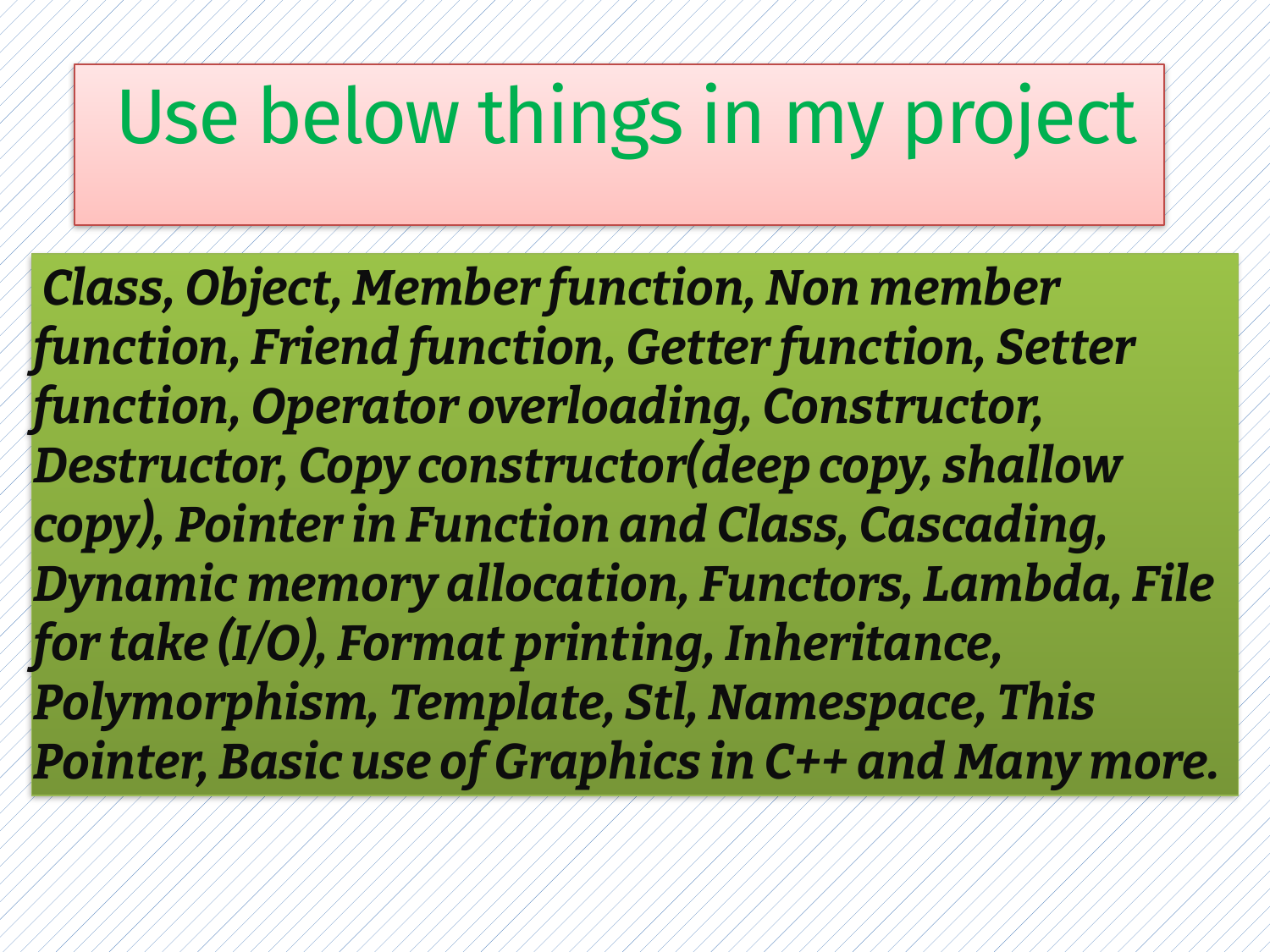

# Use below things in my project
 Class, Object, Member function, Non member               function, Friend function, Getter function, Setter    function, Operator overloading, Constructor, Destructor, Copy constructor(deep copy, shallow copy), Pointer in Function and Class, Cascading, Dynamic memory allocation, Functors, Lambda, File for take (I/O), Format printing, Inheritance, Polymorphism, Template, Stl, Namespace, This Pointer, Basic use of Graphics in C++ and Many more.